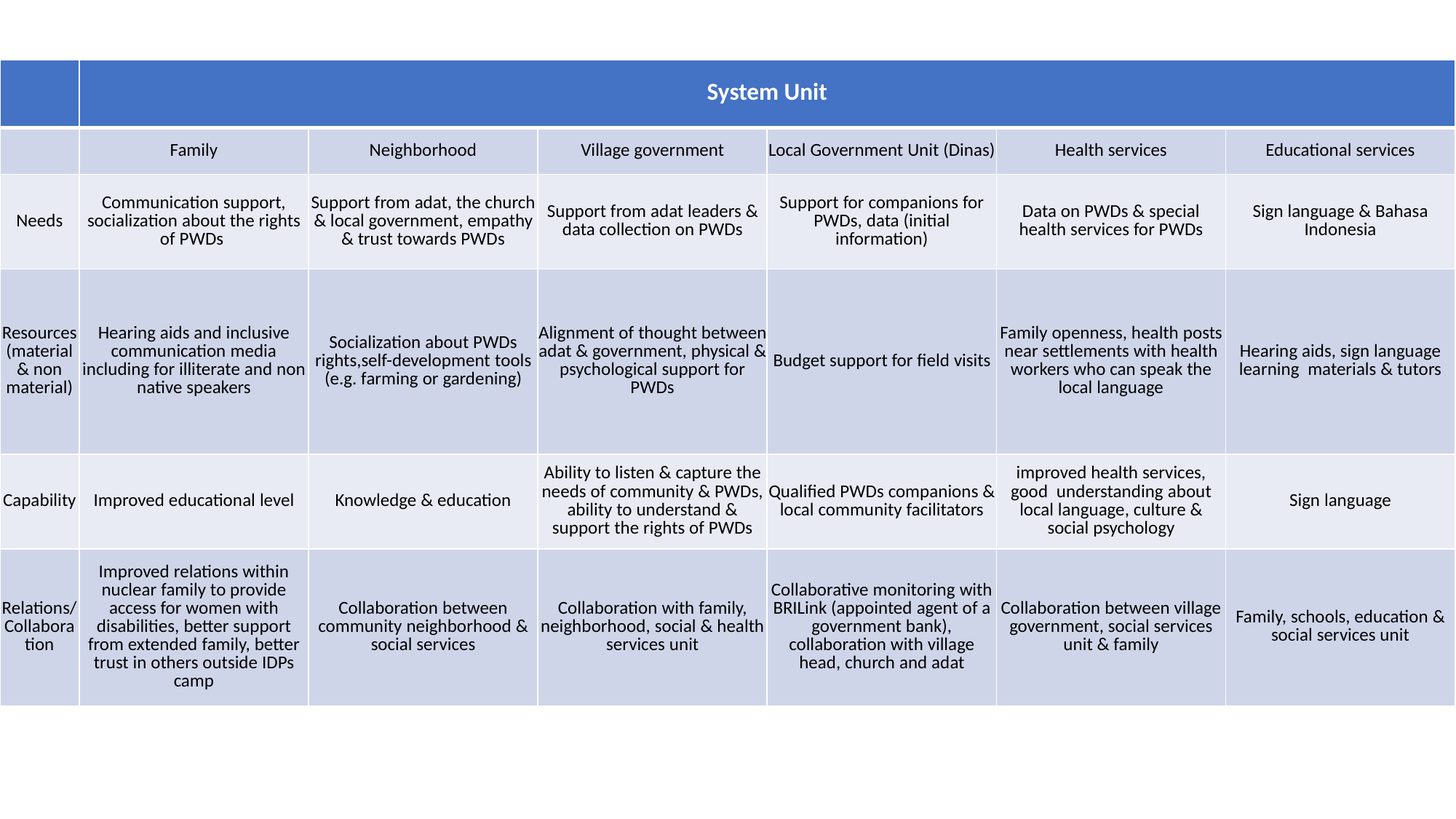

|  | System Unit |  |  |  |  |  |
| --- | --- | --- | --- | --- | --- | --- |
|  | Family | Neighborhood | Village government | Local Government Unit (Dinas) | Health services | Educational services |
| Needs | Communication support, socialization about the rights of PWDs | Support from adat, the church & local government, empathy & trust towards PWDs | Support from adat leaders & data collection on PWDs | Support for companions for PWDs, data (initial information) | Data on PWDs & special health services for PWDs | Sign language & Bahasa Indonesia |
| Resources (material & non material) | Hearing aids and inclusive communication media including for illiterate and non native speakers | Socialization about PWDs rights,self-development tools (e.g. farming or gardening) | Alignment of thought between adat & government, physical & psychological support for PWDs | Budget support for field visits | Family openness, health posts near settlements with health workers who can speak the local language | Hearing aids, sign language learning  materials & tutors |
| Capability | Improved educational level | Knowledge & education | Ability to listen & capture the needs of community & PWDs, ability to understand & support the rights of PWDs | Qualified PWDs companions & local community facilitators | improved health services, good  understanding about local language, culture & social psychology | Sign language |
| Relations/Collaboration | Improved relations within nuclear family to provide access for women with disabilities, better support from extended family, better trust in others outside IDPs camp | Collaboration between community neighborhood & social services | Collaboration with family, neighborhood, social & health services unit | Collaborative monitoring with BRILink (appointed agent of a government bank), collaboration with village head, church and adat | Collaboration between village government, social services unit & family | Family, schools, education & social services unit |